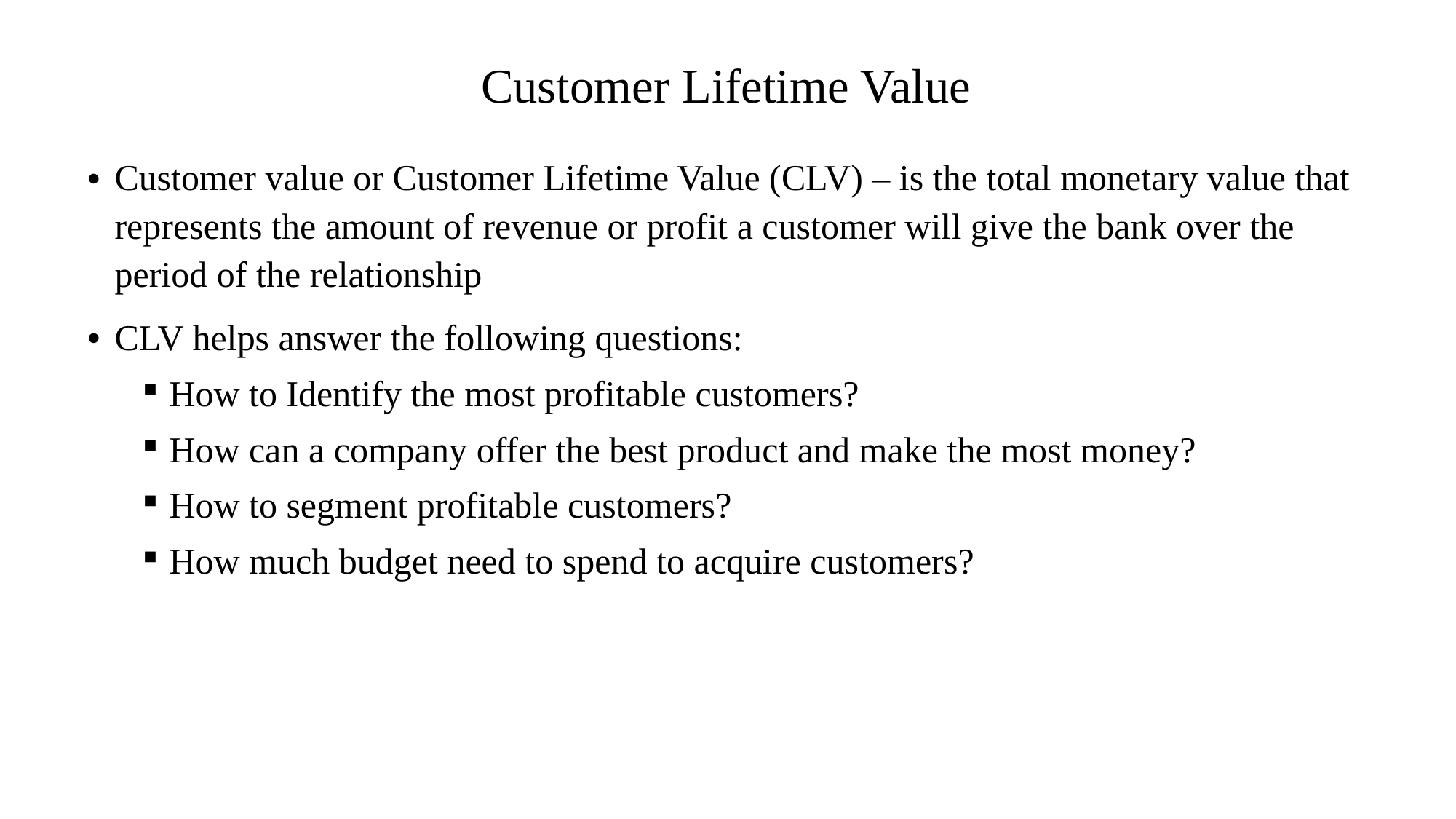

Customer Lifetime Value
Customer value or Customer Lifetime Value (CLV) – is the total monetary value that represents the amount of revenue or profit a customer will give the bank over the period of the relationship
CLV helps answer the following questions:
How to Identify the most profitable customers?
How can a company offer the best product and make the most money?
How to segment profitable customers?
How much budget need to spend to acquire customers?